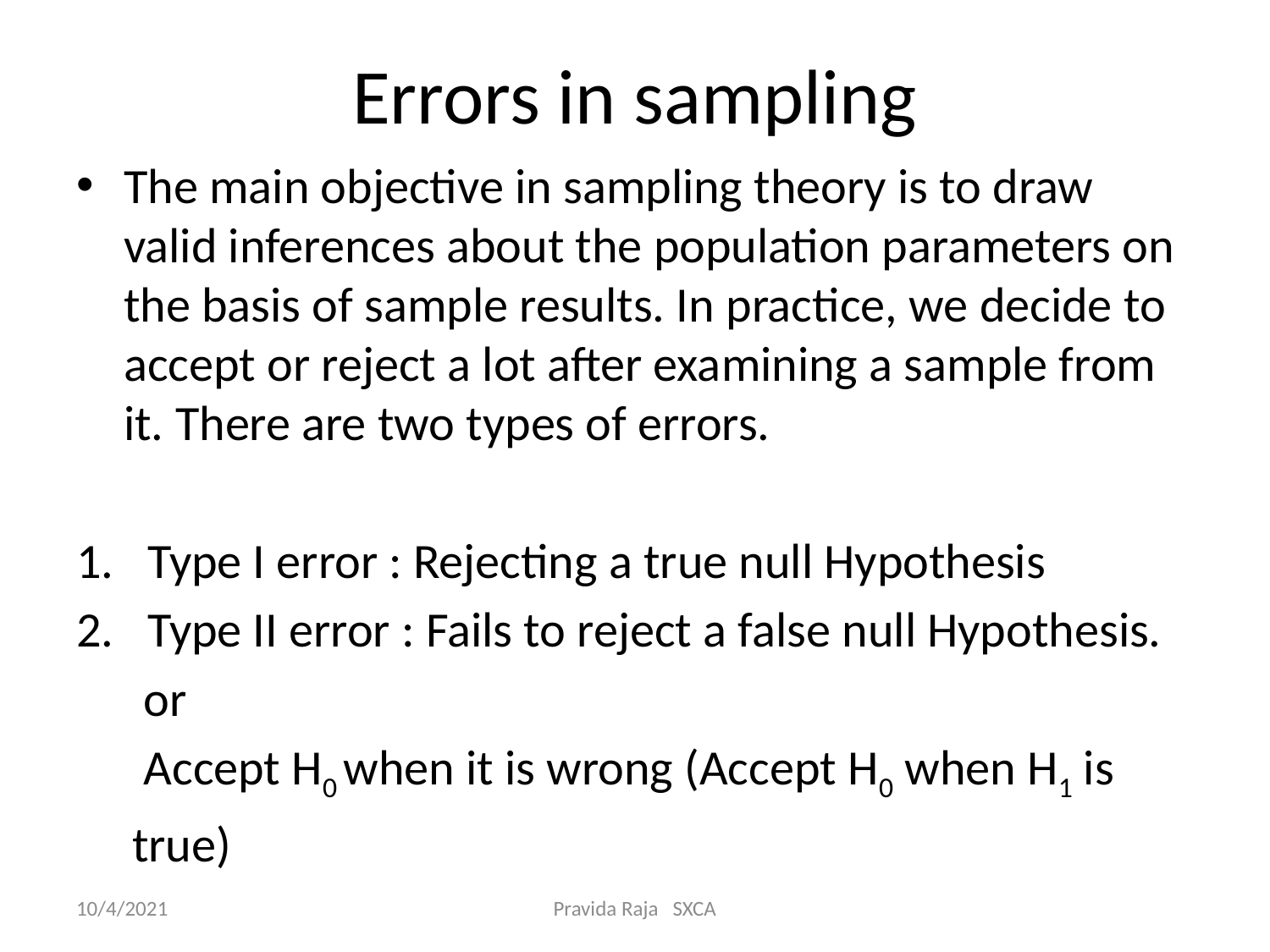

# Errors in sampling
The main objective in sampling theory is to draw valid inferences about the population parameters on the basis of sample results. In practice, we decide to accept or reject a lot after examining a sample from it. There are two types of errors.

Type I error : Rejecting a true null Hypothesis
Type II error : Fails to reject a false null Hypothesis.
      or
      Accept H0 when it is wrong (Accept H0 when H1 is
     true)
10/4/2021
Pravida Raja   SXCA